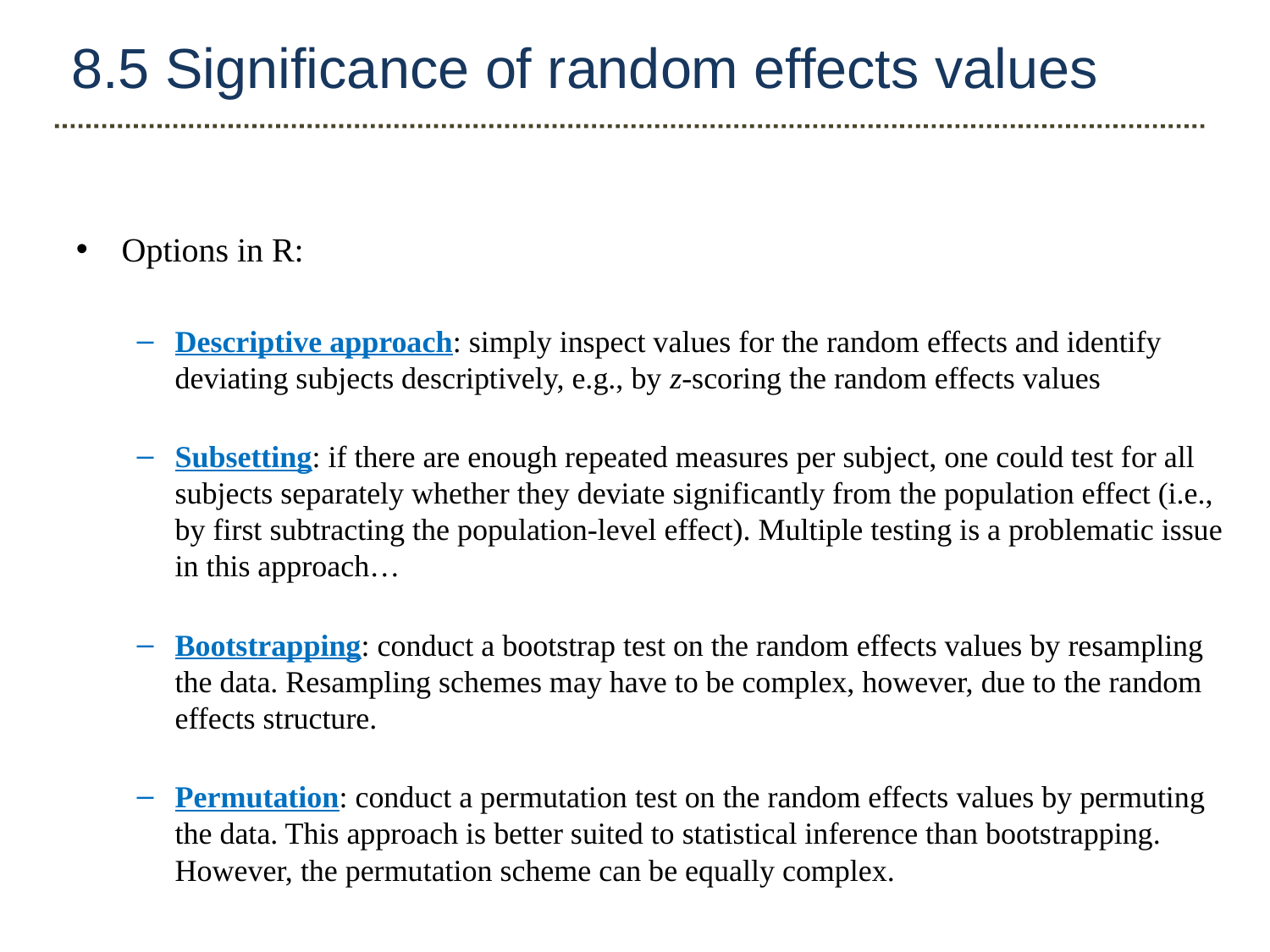

8.5 Significance of random effects values

Options in R:

Descriptive approach: simply inspect values for the random effects and identify deviating subjects descriptively, e.g., by z-scoring the random effects values

Subsetting: if there are enough repeated measures per subject, one could test for all subjects separately whether they deviate significantly from the population effect (i.e., by first subtracting the population-level effect). Multiple testing is a problematic issue in this approach…

Bootstrapping: conduct a bootstrap test on the random effects values by resampling the data. Resampling schemes may have to be complex, however, due to the random effects structure.

Permutation: conduct a permutation test on the random effects values by permuting the data. This approach is better suited to statistical inference than bootstrapping. However, the permutation scheme can be equally complex.